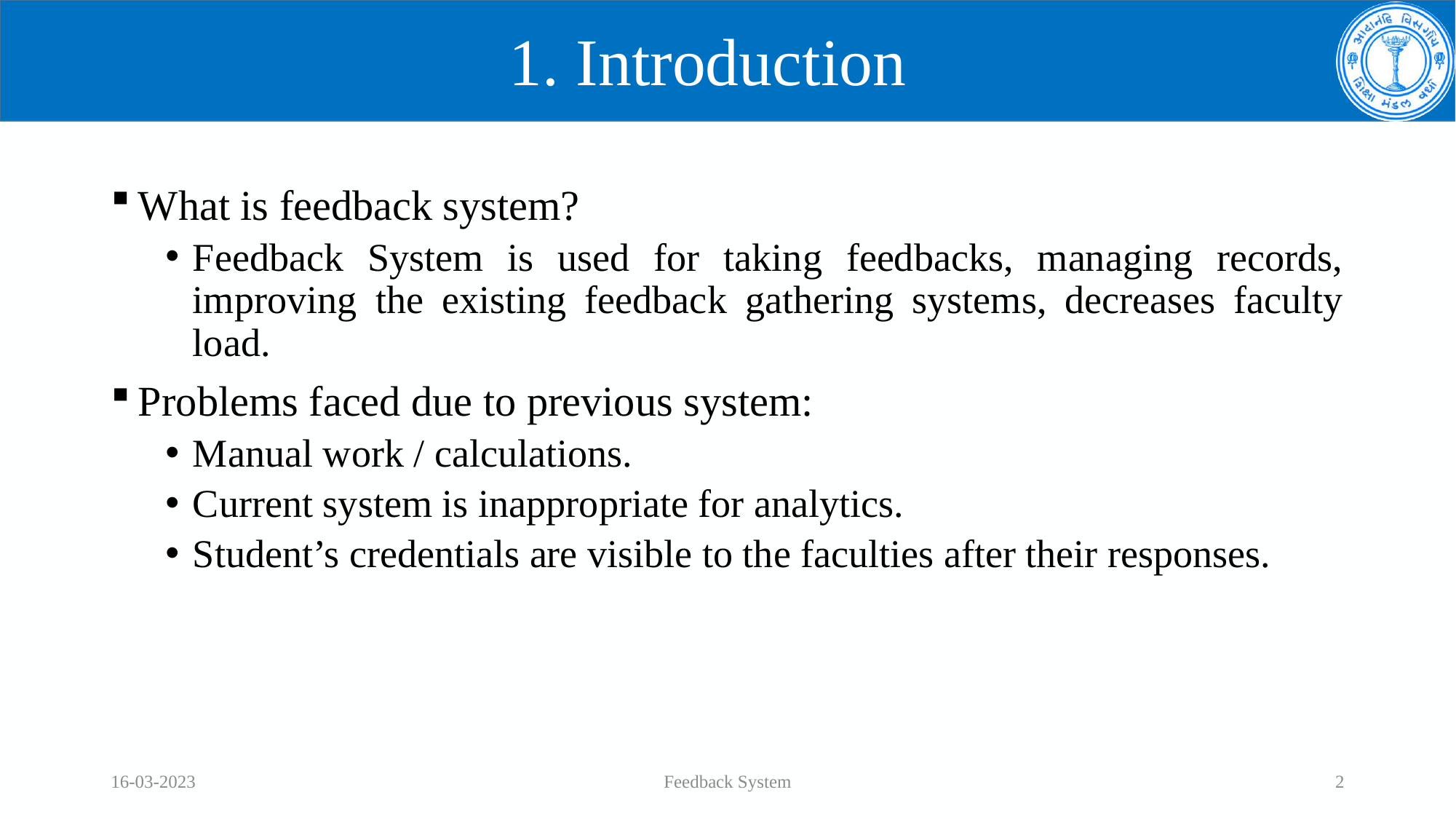

# 1. Introduction
What is feedback system?
Feedback System is used for taking feedbacks, managing records, improving the existing feedback gathering systems, decreases faculty load.
Problems faced due to previous system:
Manual work / calculations.
Current system is inappropriate for analytics.
Student’s credentials are visible to the faculties after their responses.

16-03-2023
Feedback System
2